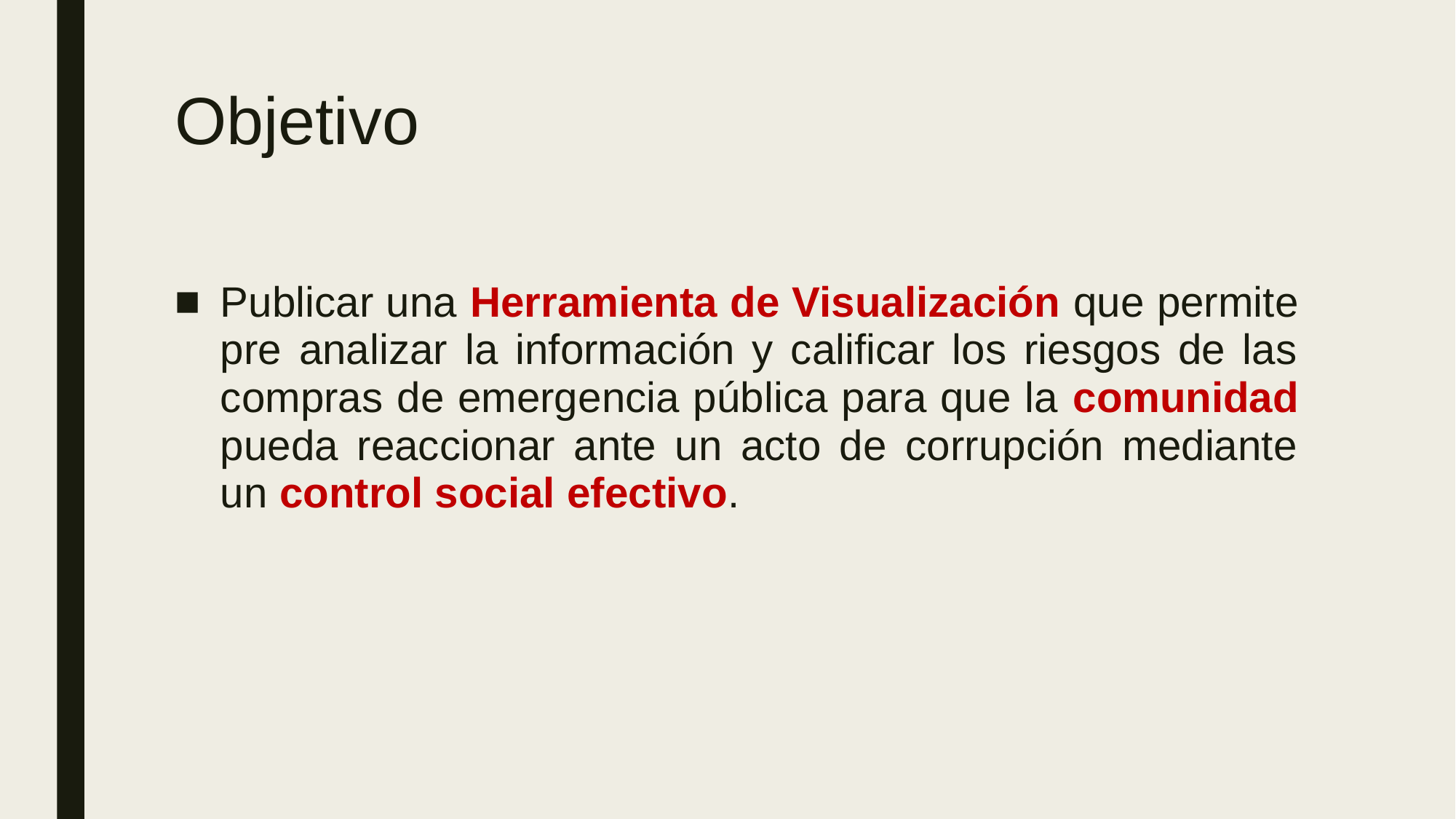

# Objetivo
Publicar una Herramienta de Visualización que permite pre analizar la información y calificar los riesgos de las compras de emergencia pública para que la comunidad pueda reaccionar ante un acto de corrupción mediante un control social efectivo.